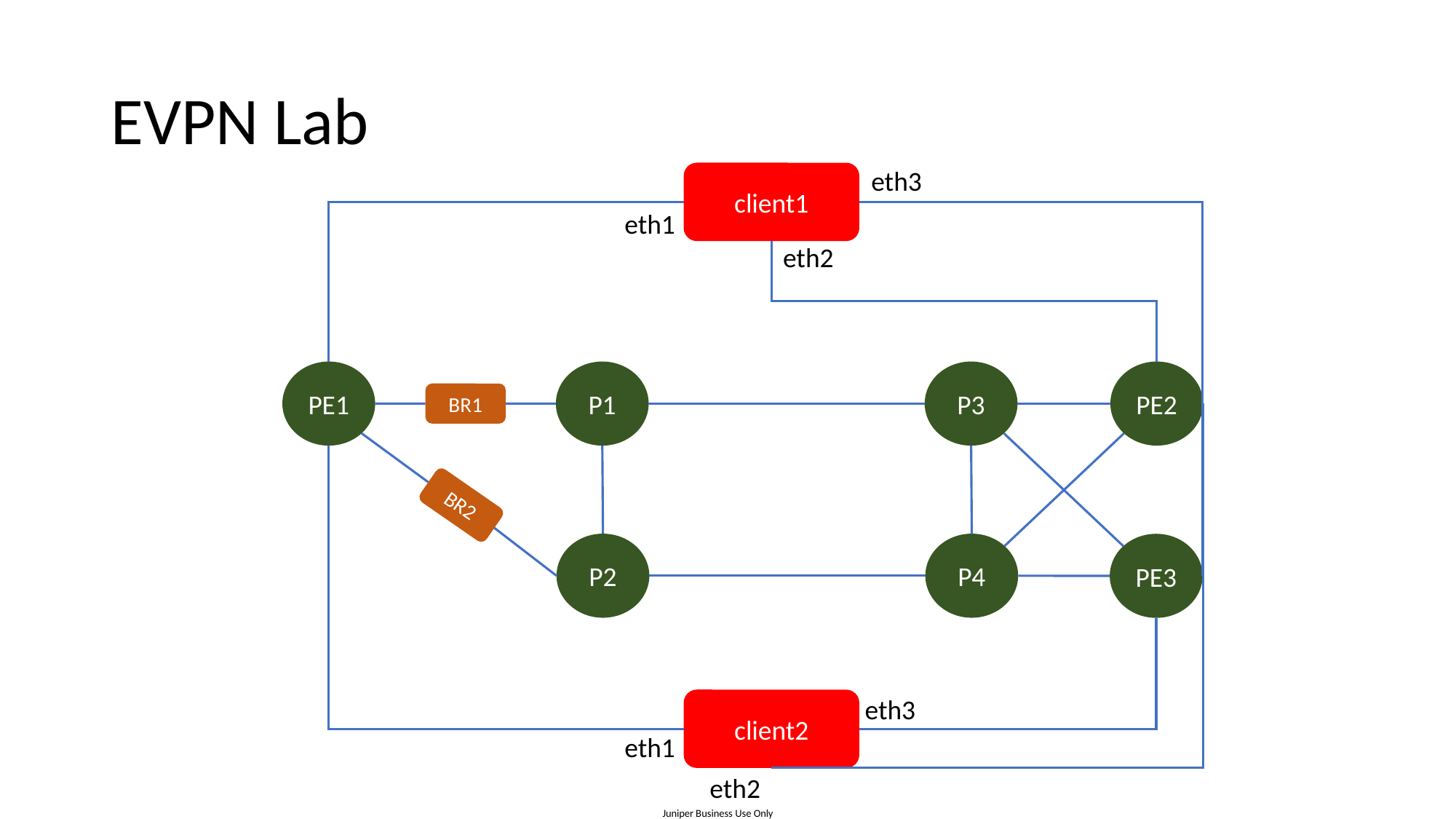

# EVPN Lab
eth3
client1
eth1
eth2
PE2
PE1
P1
P3
BR1
BR2
P2
P4
PE3
eth3
client2
eth1
eth2